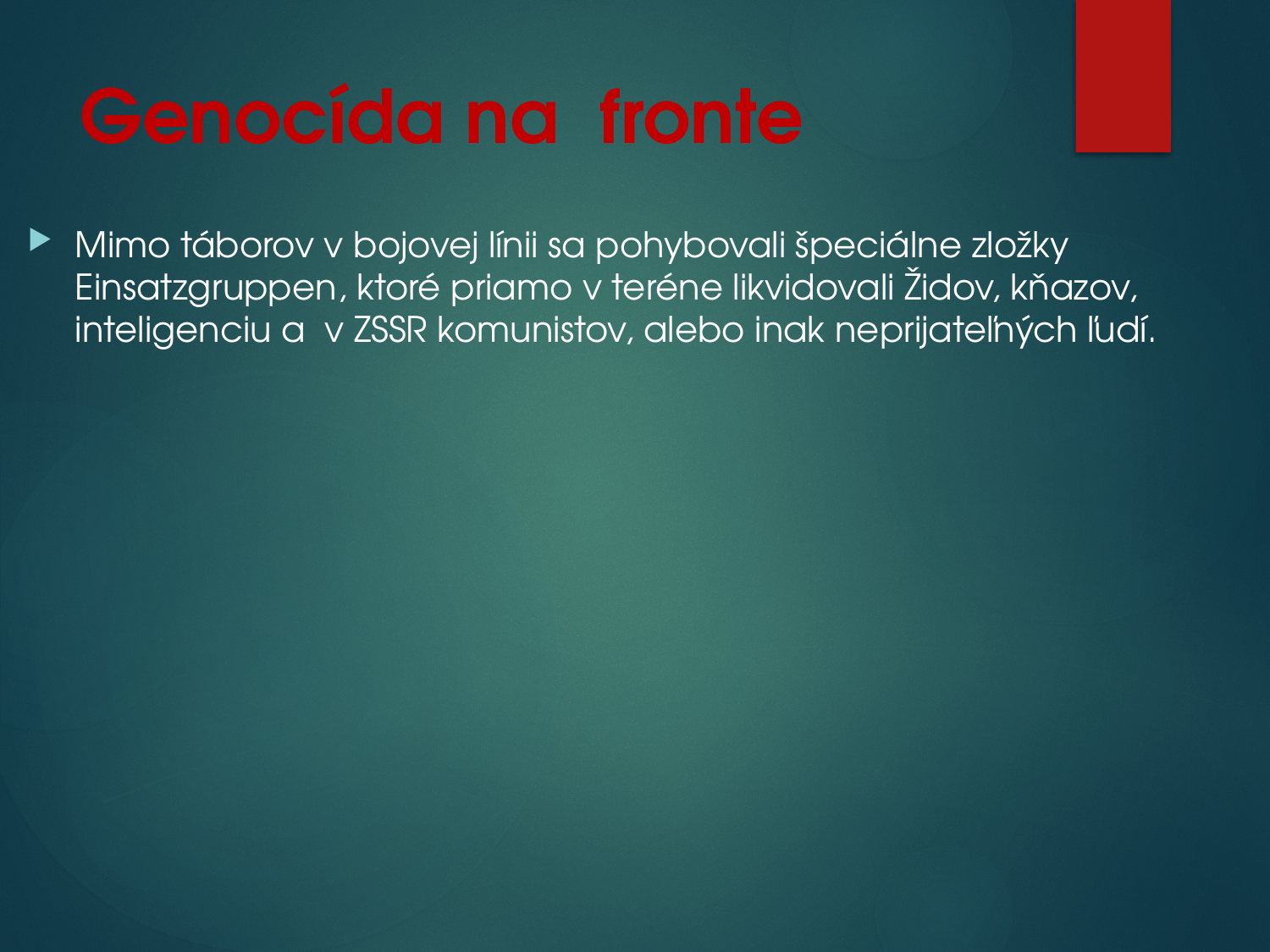

# Genocída na  fronte
Mimo táborov v bojovej línii sa pohybovali špeciálne zložky Einsatzgruppen, ktoré priamo v teréne likvidovali Židov, kňazov, inteligenciu a  v ZSSR komunistov, alebo inak neprijateľných ľudí.